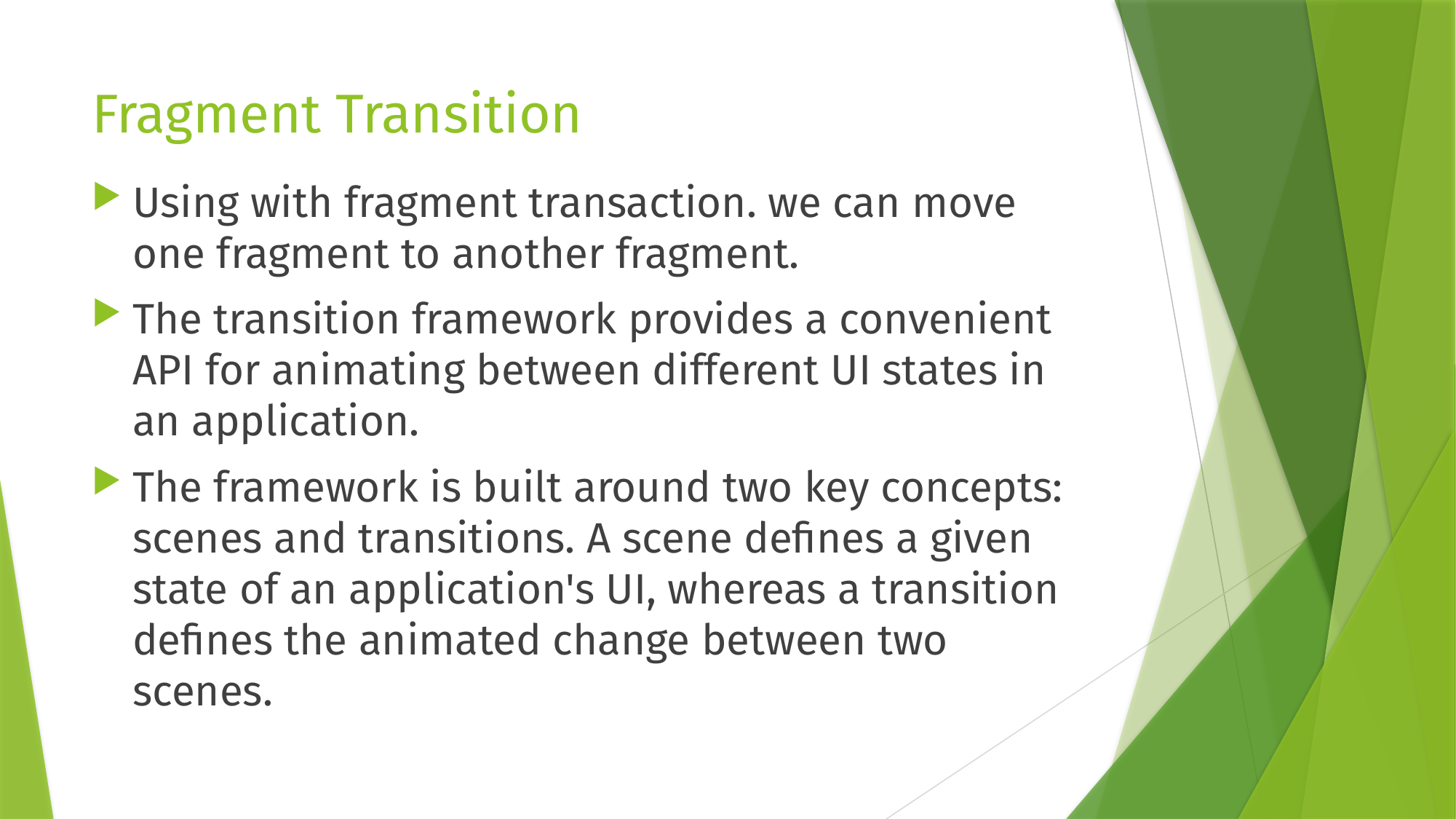

# Fragment Transition
Using with fragment transaction. we can move one fragment to another fragment.
The transition framework provides a convenient API for animating between different UI states in an application.
The framework is built around two key concepts: scenes and transitions. A scene defines a given state of an application's UI, whereas a transition defines the animated change between two scenes.